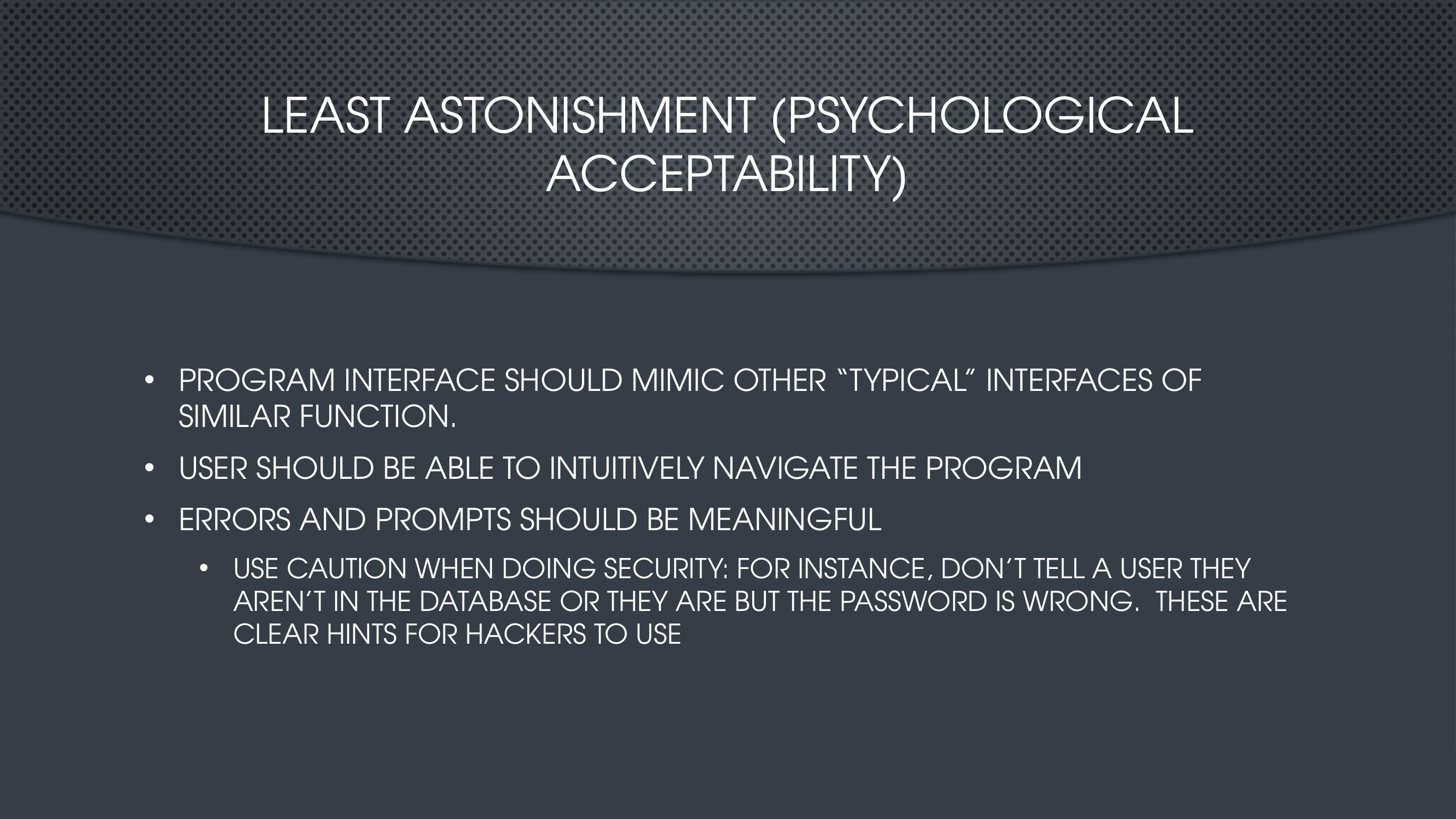

# Least Astonishment (Psychological Acceptability)
Program interface should mimic other “typical” interfaces of similar function.
User should be able to intuitively navigate the program
Errors and prompts should be meaningful
Use caution when doing security: for instance, don’t tell a user they aren’t in the database or they are but the password is wrong.  These are clear hints for hackers to use